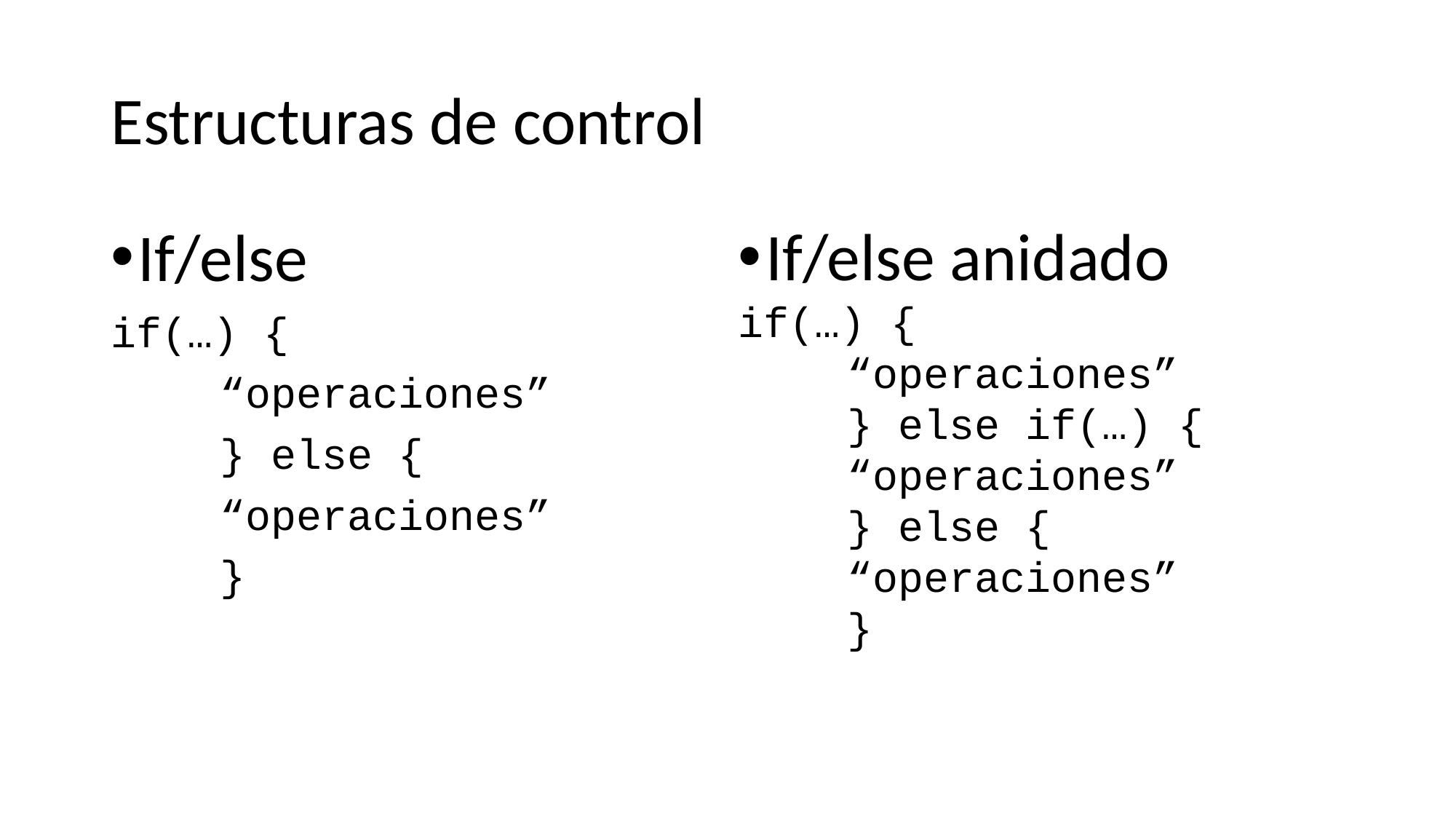

# Estructuras de control
If/else
if(…) {
	“operaciones”
	} else {
	“operaciones”
	}

If/else anidado
if(…) {
	“operaciones”
	} else if(…) {
	“operaciones”
	} else {
	“operaciones”
	}